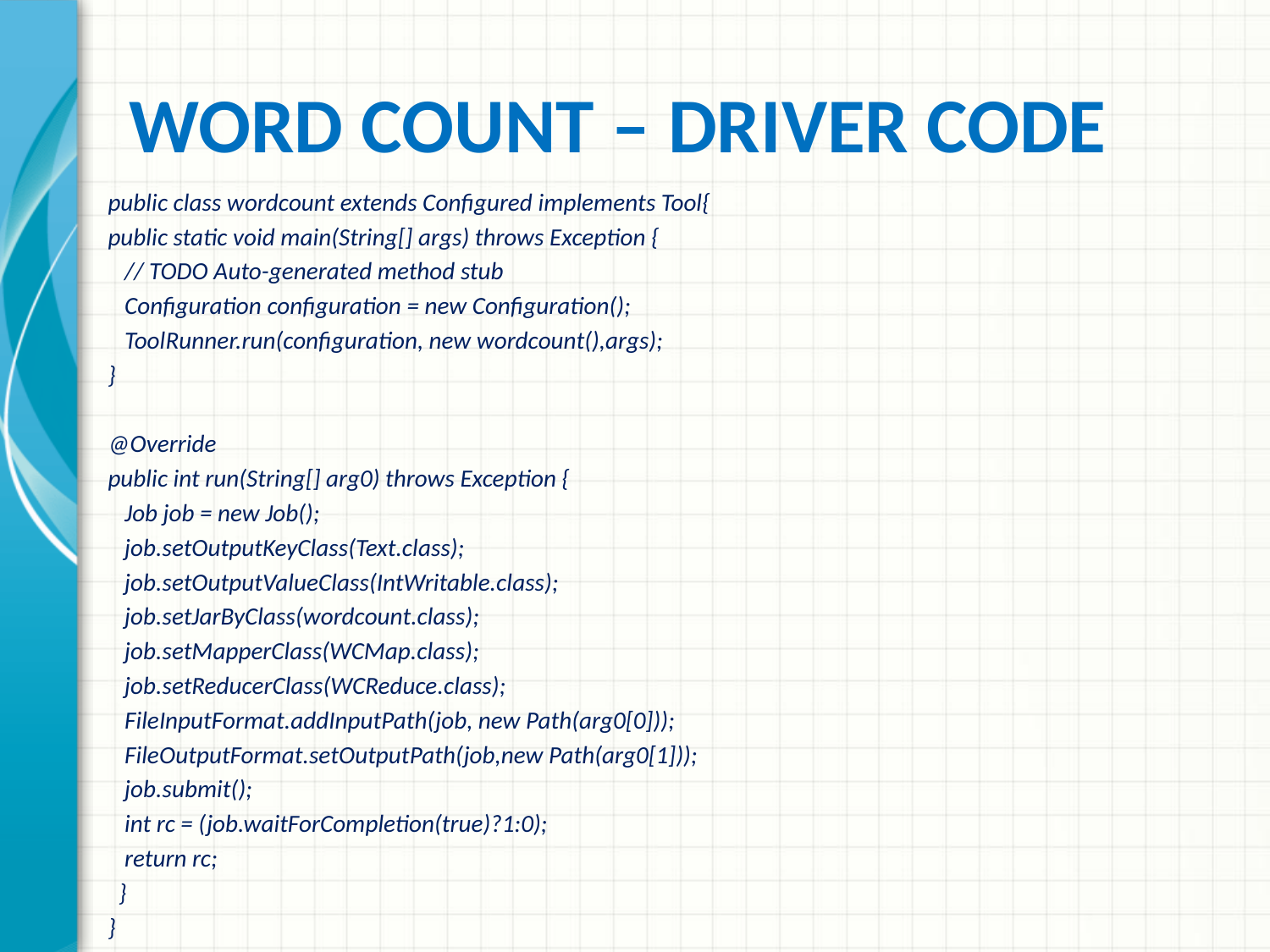

# Word Count – Driver code
public class wordcount extends Configured implements Tool{
public static void main(String[] args) throws Exception {
   // TODO Auto-generated method stub
   Configuration configuration = new Configuration();
   ToolRunner.run(configuration, new wordcount(),args);
}

@Override
public int run(String[] arg0) throws Exception {
   Job job = new Job();
   job.setOutputKeyClass(Text.class);
   job.setOutputValueClass(IntWritable.class);
   job.setJarByClass(wordcount.class);
   job.setMapperClass(WCMap.class);
   job.setReducerClass(WCReduce.class);
   FileInputFormat.addInputPath(job, new Path(arg0[0]));
   FileOutputFormat.setOutputPath(job,new Path(arg0[1]));
   job.submit();
   int rc = (job.waitForCompletion(true)?1:0);
   return rc;
  }
}